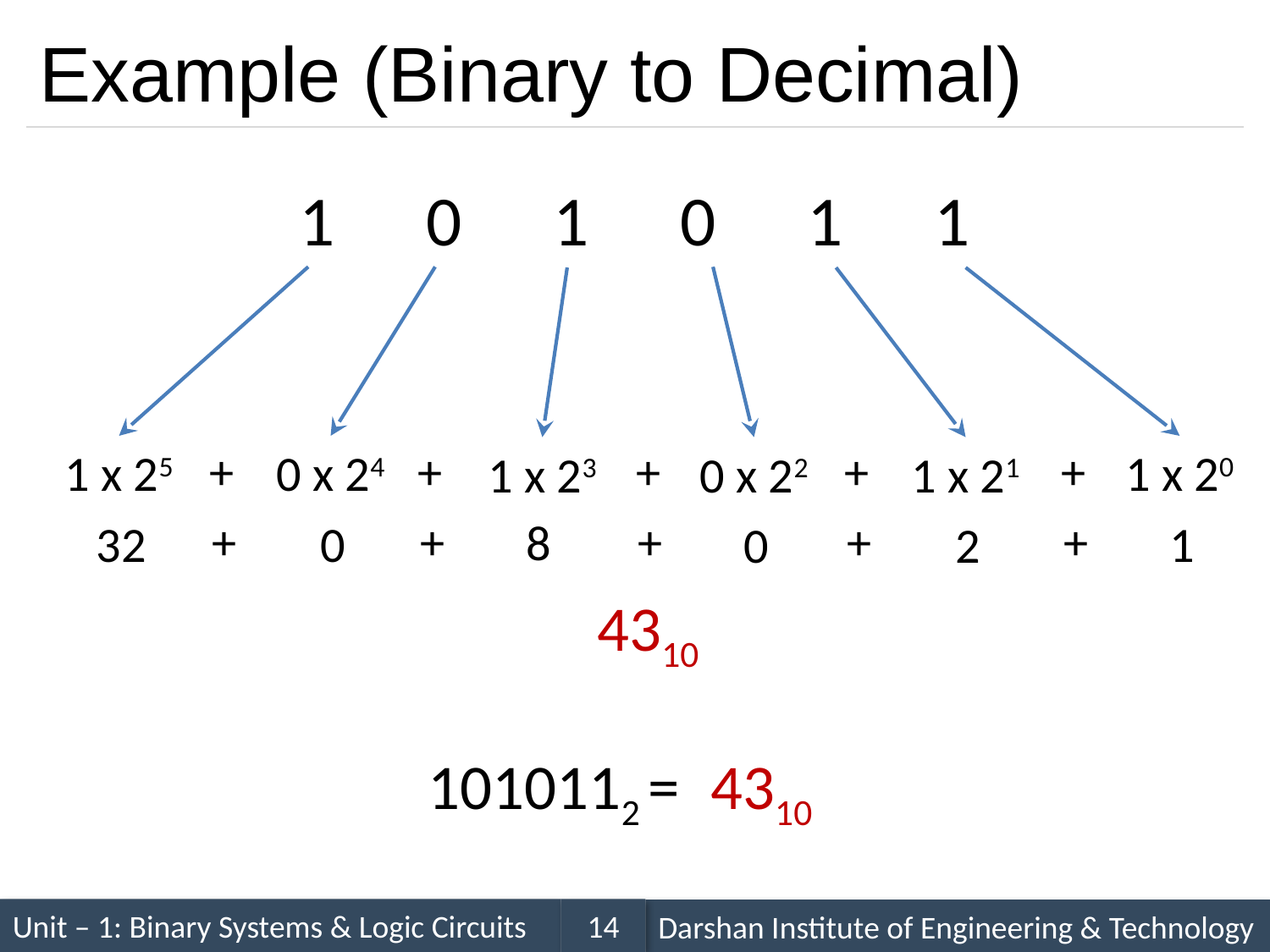

# Example (Binary to Decimal)
1	0	1	0	1	1
+
+
+
+
+
1 x 25
0 x 24
1 x 20
1 x 23
0 x 22
1 x 21
+
+
+
+
+
8
32
0
1
0
2
4310
1010112 =
4310